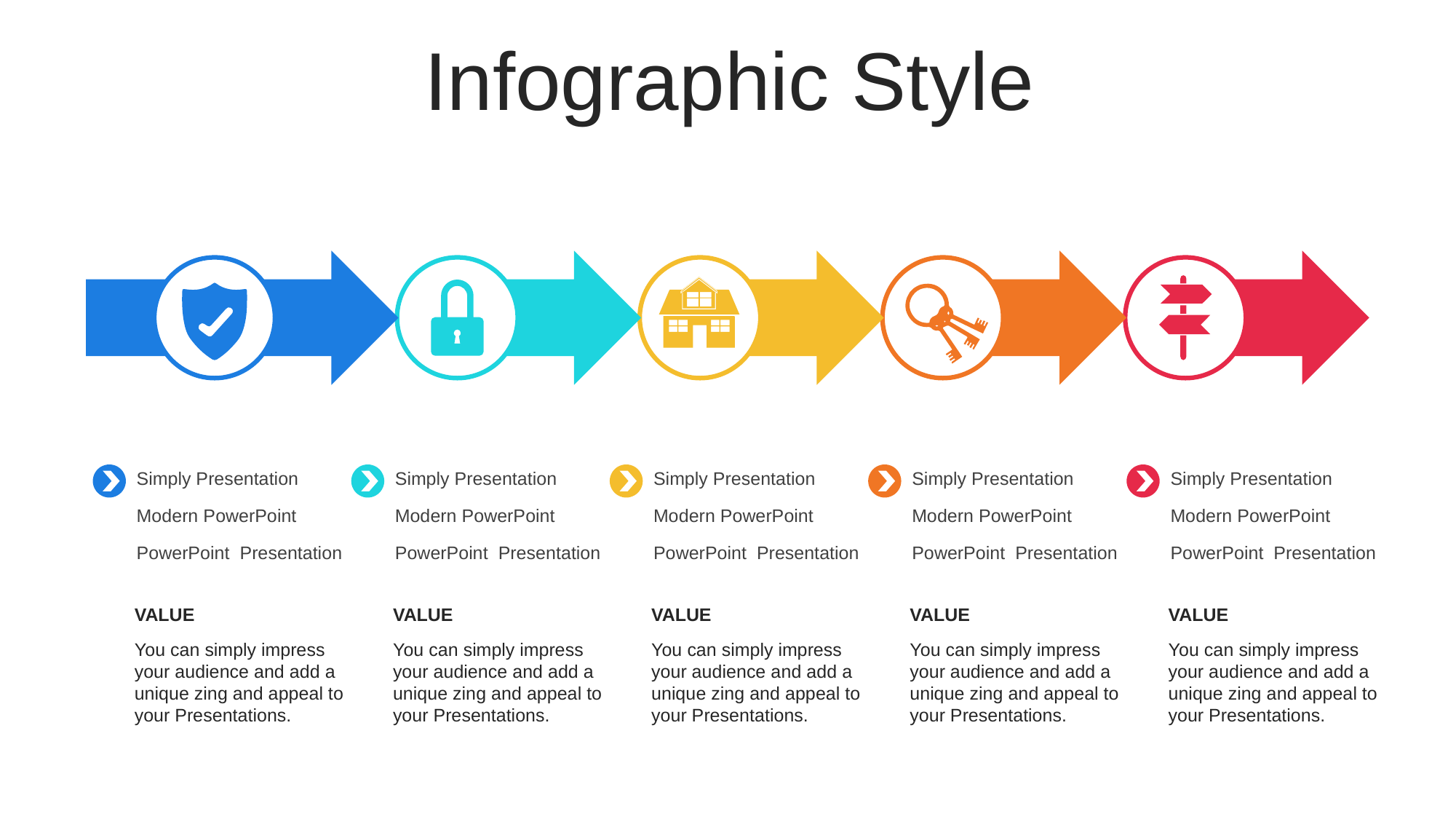

Infographic Style

Simply Presentation
Modern PowerPoint
PowerPoint  Presentation

VALUE
You can simply impress your audience and add a unique zing and appeal to your Presentations.
Simply Presentation
Modern PowerPoint
PowerPoint  Presentation

VALUE
You can simply impress your audience and add a unique zing and appeal to your Presentations.
Simply Presentation
Modern PowerPoint
PowerPoint  Presentation

VALUE
You can simply impress your audience and add a unique zing and appeal to your Presentations.
Simply Presentation
Modern PowerPoint
PowerPoint  Presentation

VALUE
You can simply impress your audience and add a unique zing and appeal to your Presentations.
Simply Presentation
Modern PowerPoint
PowerPoint  Presentation

VALUE
You can simply impress your audience and add a unique zing and appeal to your Presentations.